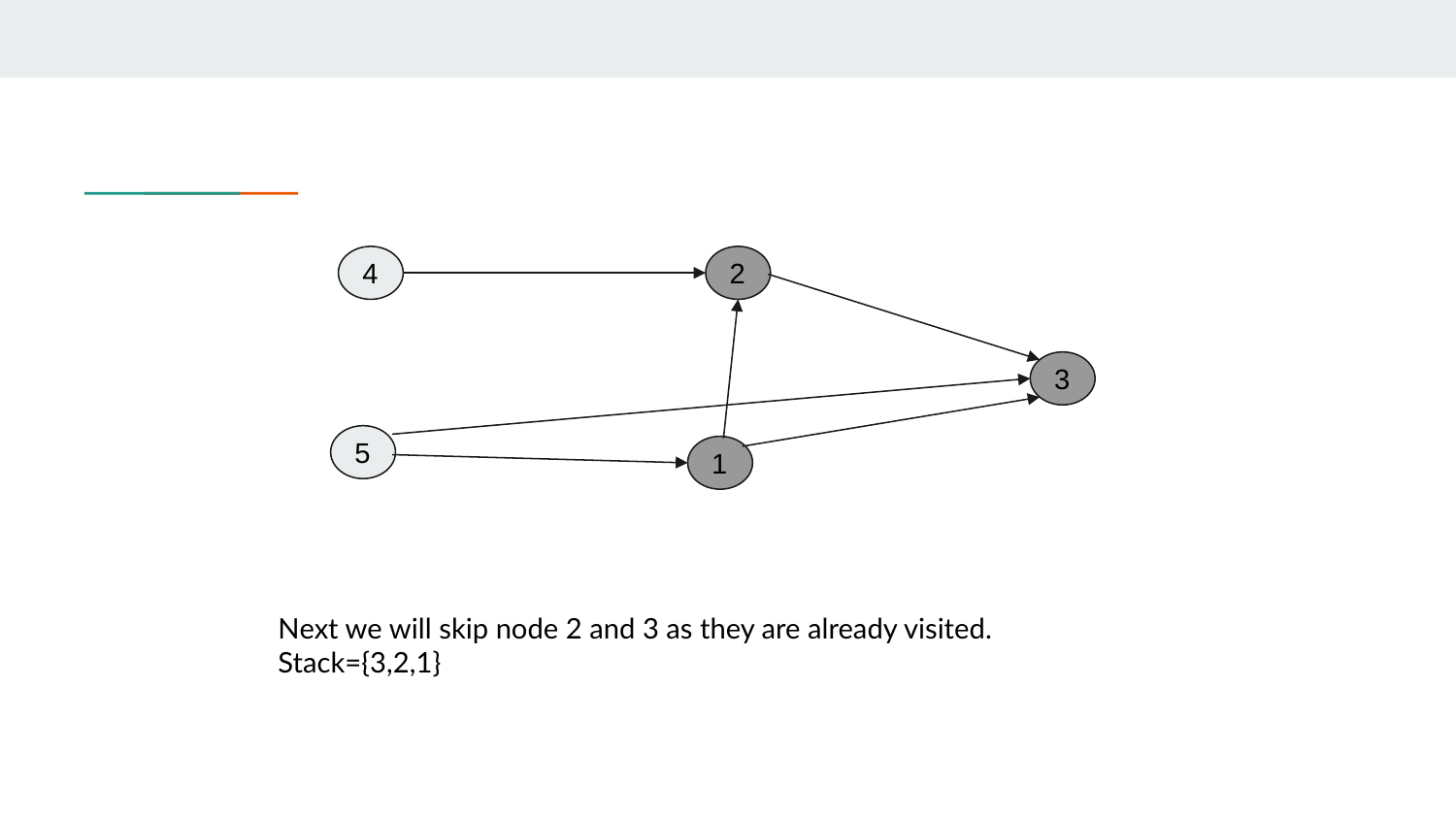

4
2
3
5
1
Next we will skip node 2 and 3 as they are already visited.
Stack={3,2,1}